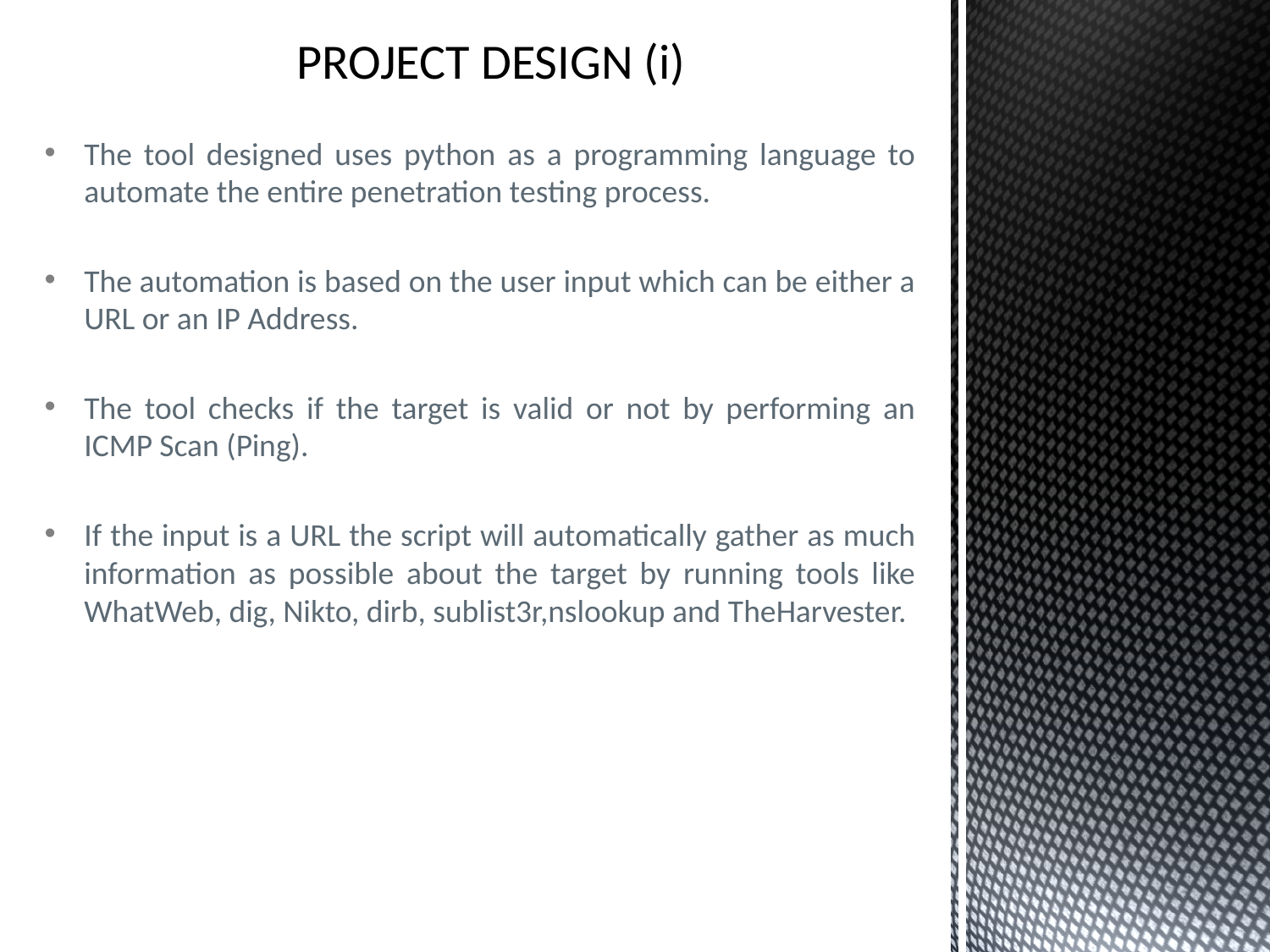

# PROJECT DESIGN (i)
The tool designed uses python as a programming language to automate the entire penetration testing process.

The automation is based on the user input which can be either a URL or an IP Address.

The tool checks if the target is valid or not by performing an ICMP Scan (Ping).

If the input is a URL the script will automatically gather as much information as possible about the target by running tools like WhatWeb, dig, Nikto, dirb, sublist3r,nslookup and TheHarvester.